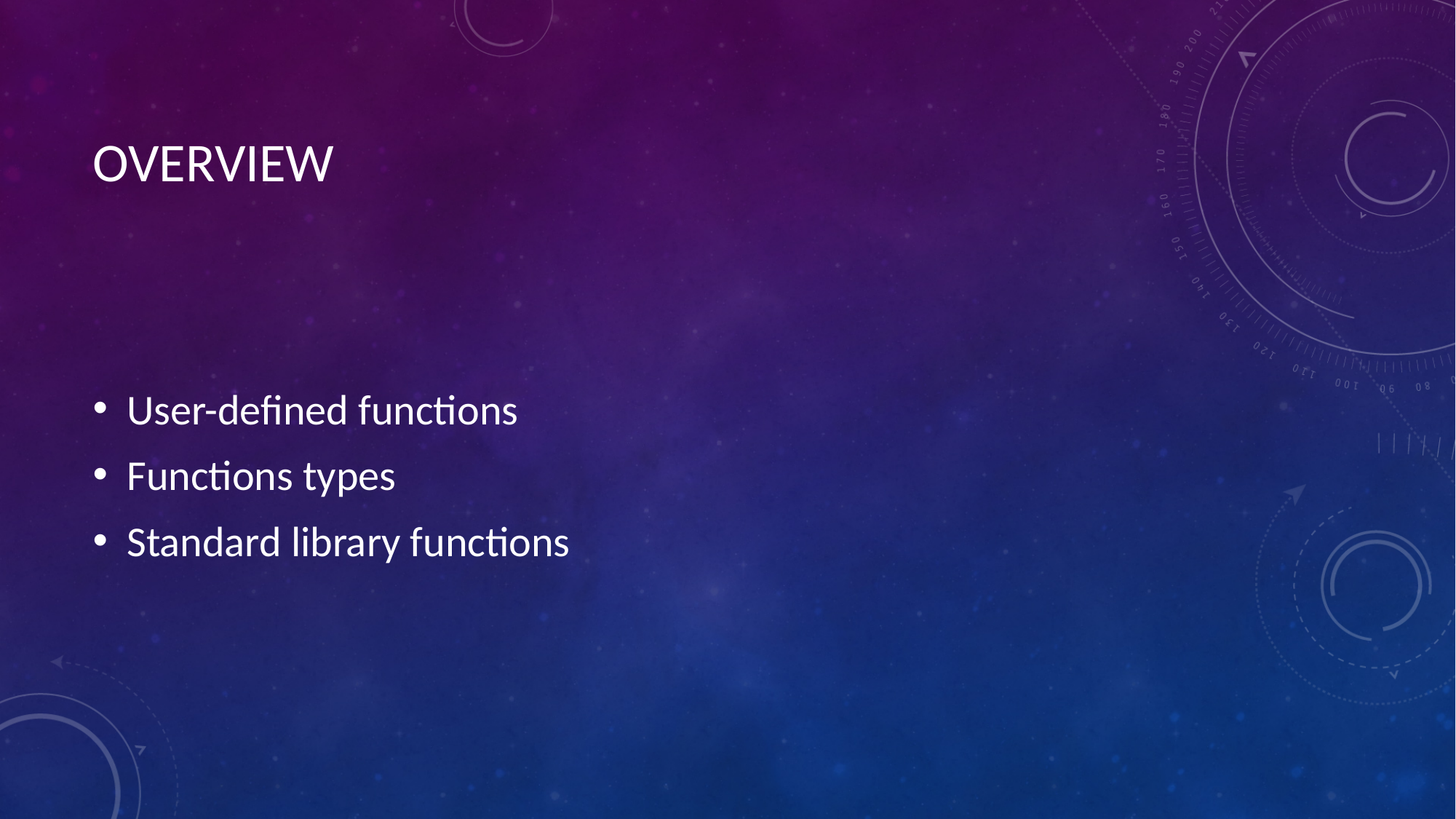

# Overview
User-defined functions
Functions types
Standard library functions